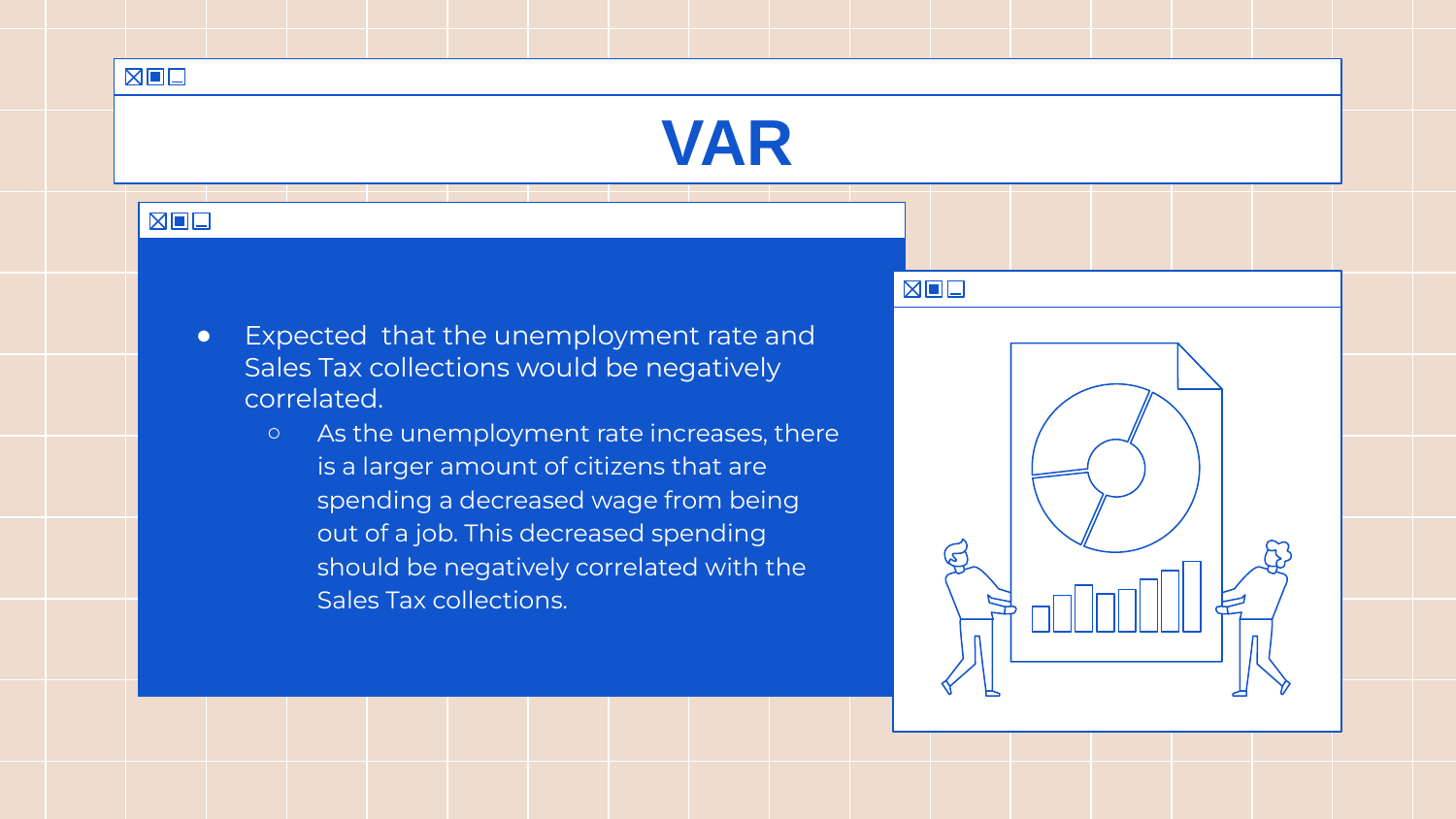

# VAR

Expected  that the unemployment rate and Sales Tax collections would be negatively correlated.
As the unemployment rate increases, there is a larger amount of citizens that are spending a decreased wage from being out of a job. This decreased spending should be negatively correlated with the Sales Tax collections.